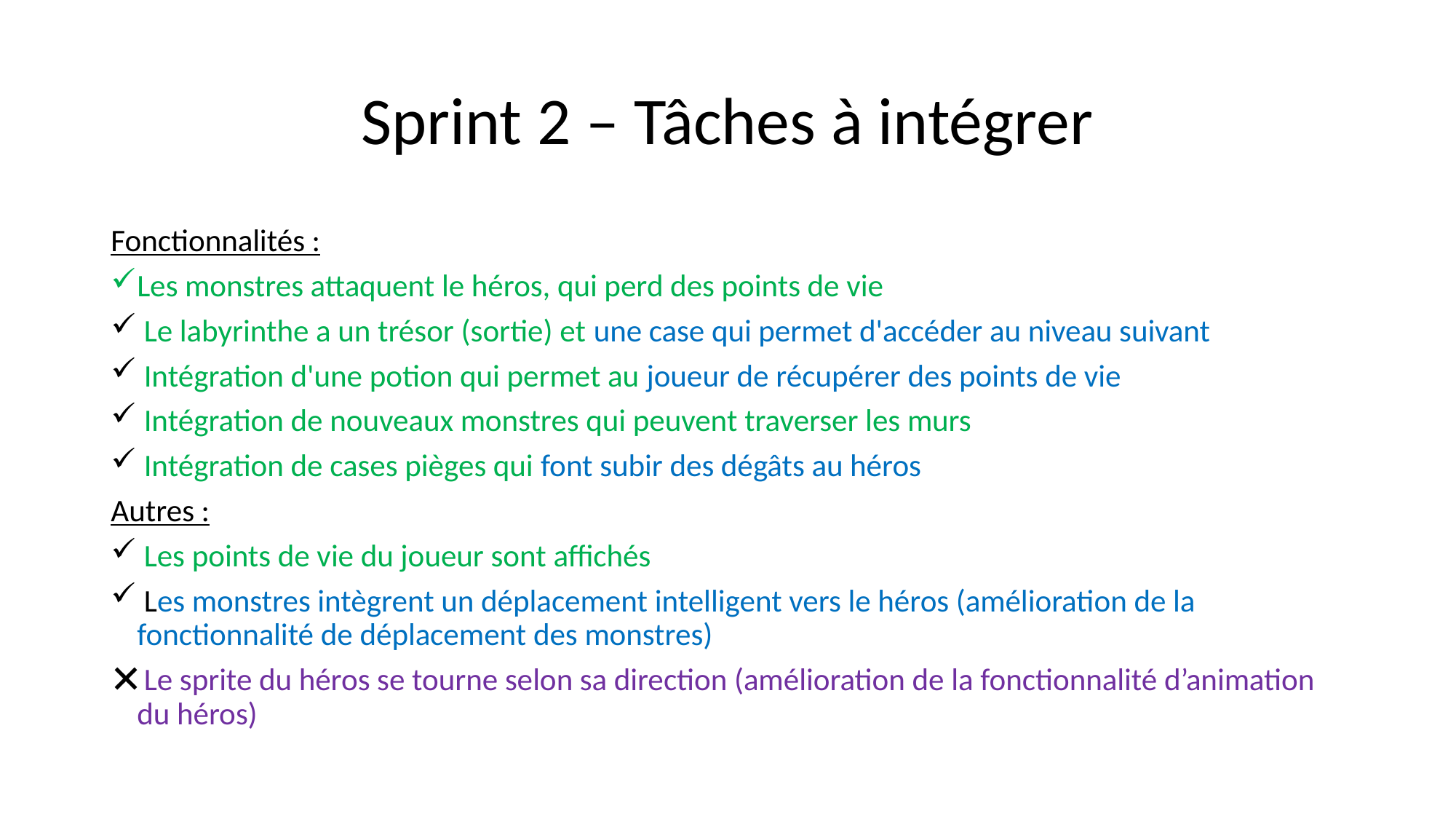

# Sprint 2 – Tâches à intégrer
Fonctionnalités :
Les monstres attaquent le héros, qui perd des points de vie
 Le labyrinthe a un trésor (sortie) et une case qui permet d'accéder au niveau suivant
 Intégration d'une potion qui permet au joueur de récupérer des points de vie
 Intégration de nouveaux monstres qui peuvent traverser les murs
 Intégration de cases pièges qui font subir des dégâts au héros
Autres :
 Les points de vie du joueur sont affichés
 Les monstres intègrent un déplacement intelligent vers le héros (amélioration de la fonctionnalité de déplacement des monstres)
 Le sprite du héros se tourne selon sa direction (amélioration de la fonctionnalité d’animation du héros)